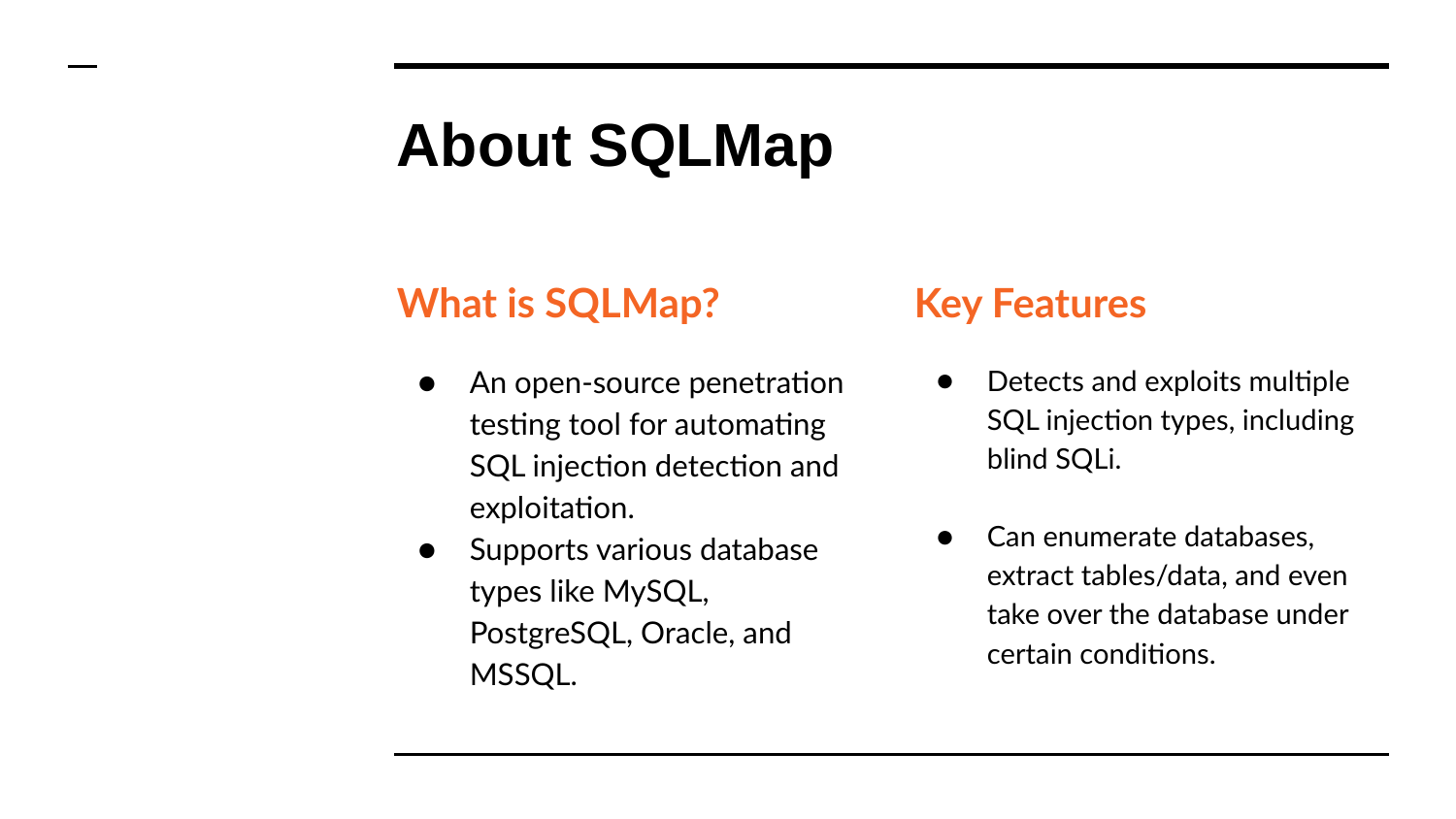

# About SQLMap
What is SQLMap?
An open-source penetration testing tool for automating SQL injection detection and exploitation.
Supports various database types like MySQL, PostgreSQL, Oracle, and MSSQL.
Key Features
Detects and exploits multiple SQL injection types, including blind SQLi.
Can enumerate databases, extract tables/data, and even take over the database under certain conditions.